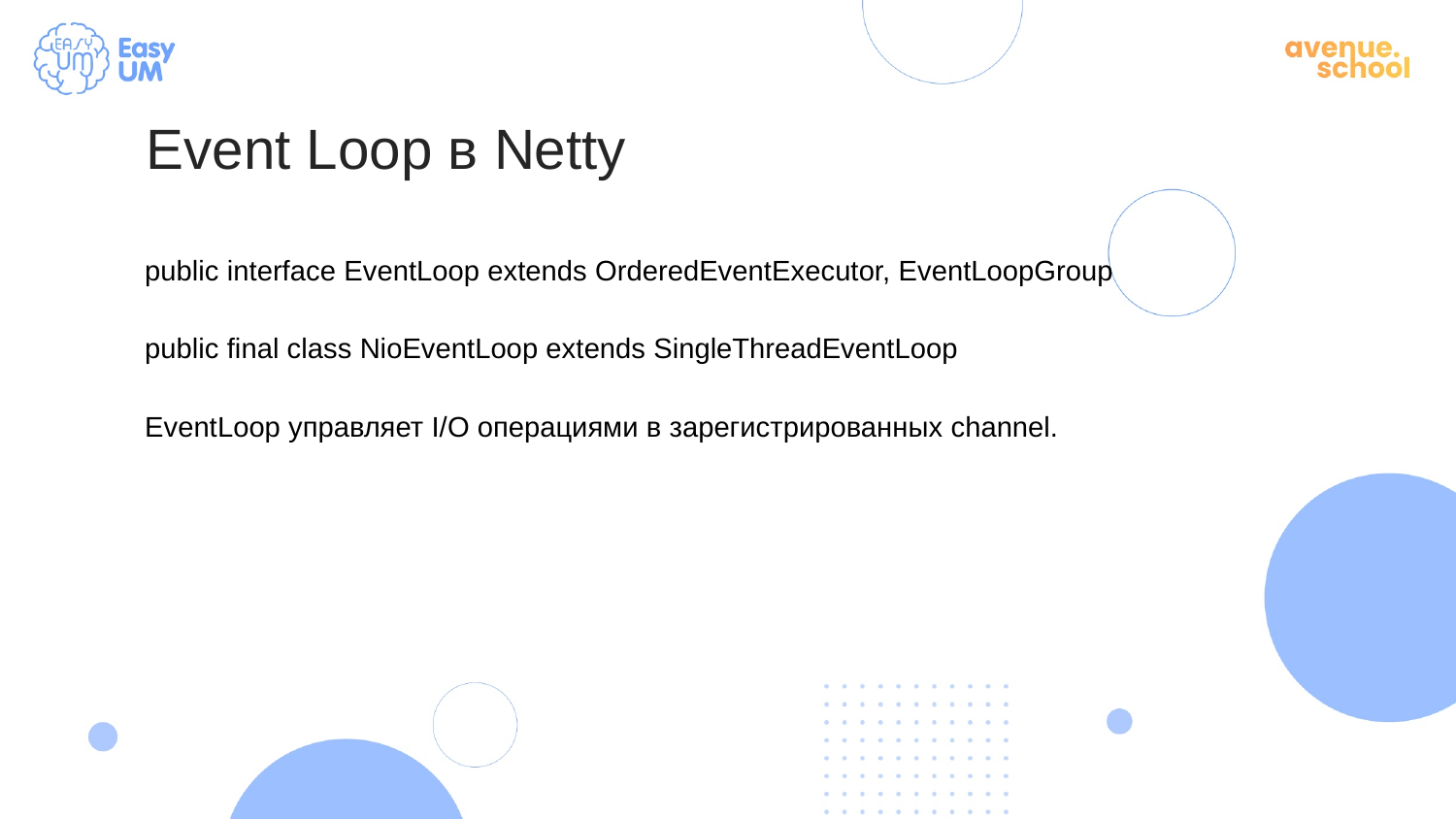

Event Loop в Netty
public interface EventLoop extends OrderedEventExecutor, EventLoopGroup
public final class NioEventLoop extends SingleThreadEventLoop
EventLoop управляет I/O операциями в зарегистрированных channel.